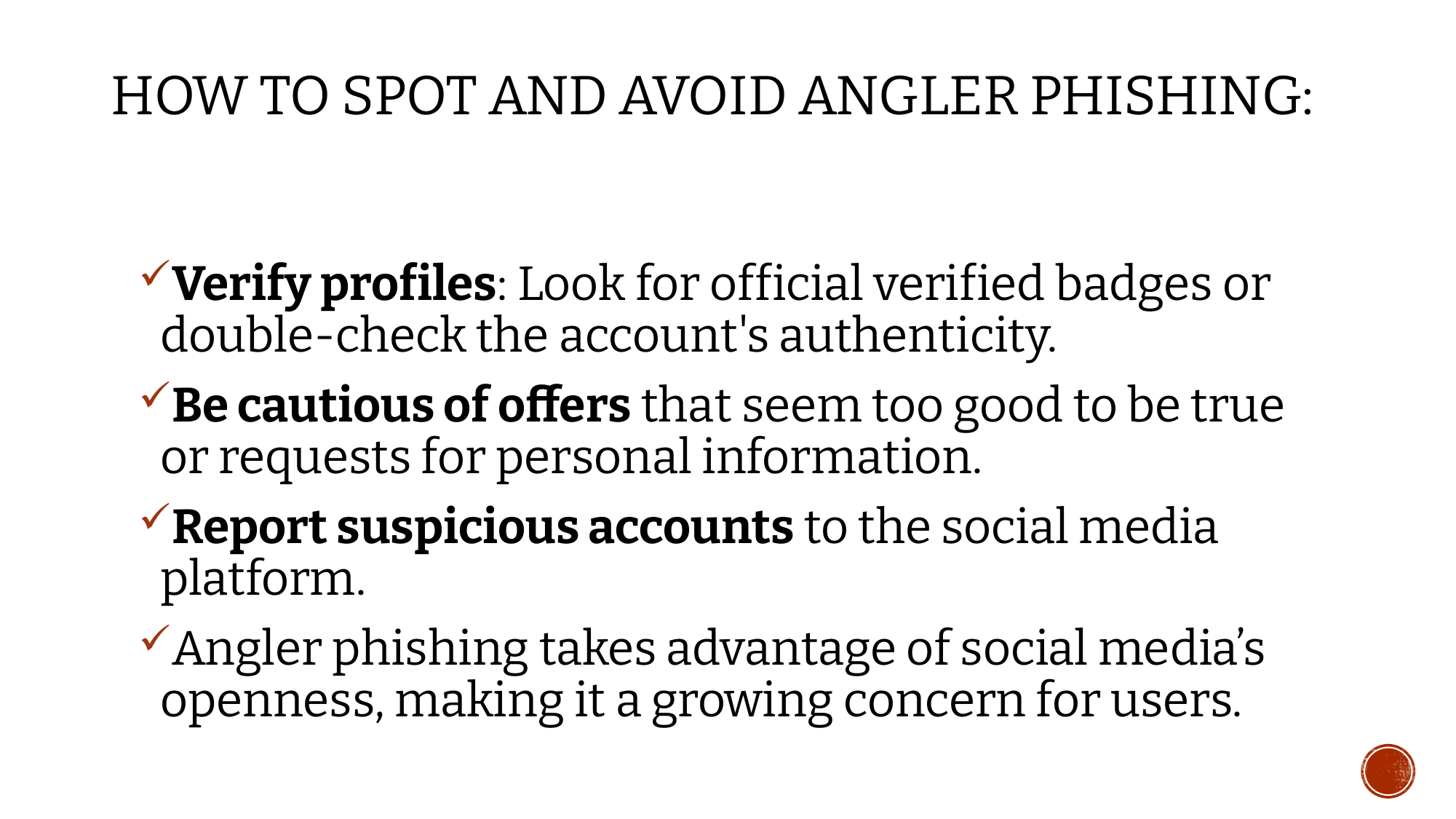

# How to Spot and Avoid Angler Phishing:
Verify profiles: Look for official verified badges or double-check the account's authenticity.
Be cautious of offers that seem too good to be true or requests for personal information.
Report suspicious accounts to the social media platform.
Angler phishing takes advantage of social media’s openness, making it a growing concern for users.